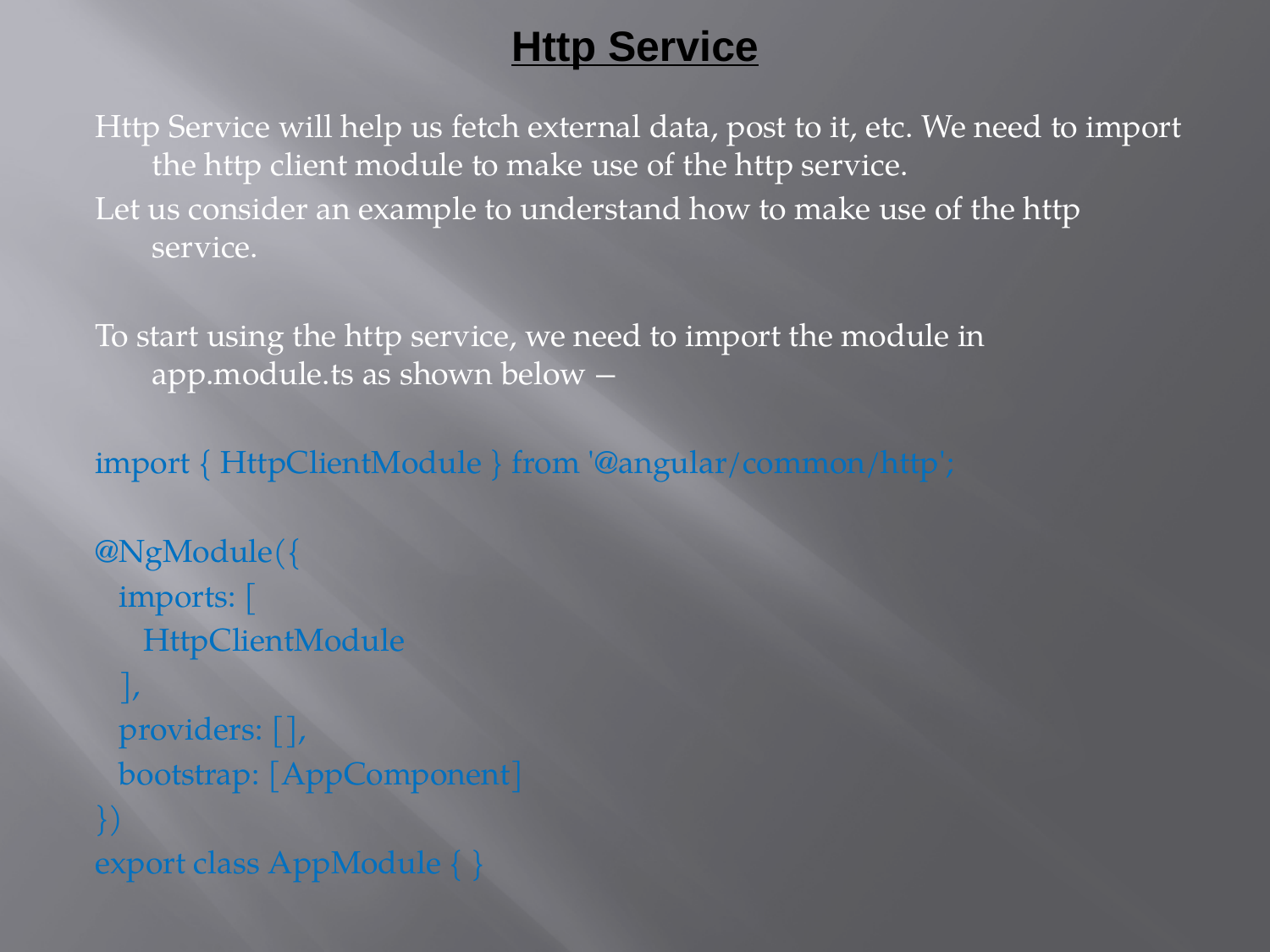

# Http Service
Http Service will help us fetch external data, post to it, etc. We need to import the http client module to make use of the http service.
Let us consider an example to understand how to make use of the http service.

To start using the http service, we need to import the module in app.module.ts as shown below −

import { HttpClientModule } from '@angular/common/http';

@NgModule({
   imports: [
      HttpClientModule
   ],
   providers: [],
   bootstrap: [AppComponent]
})
export class AppModule { }